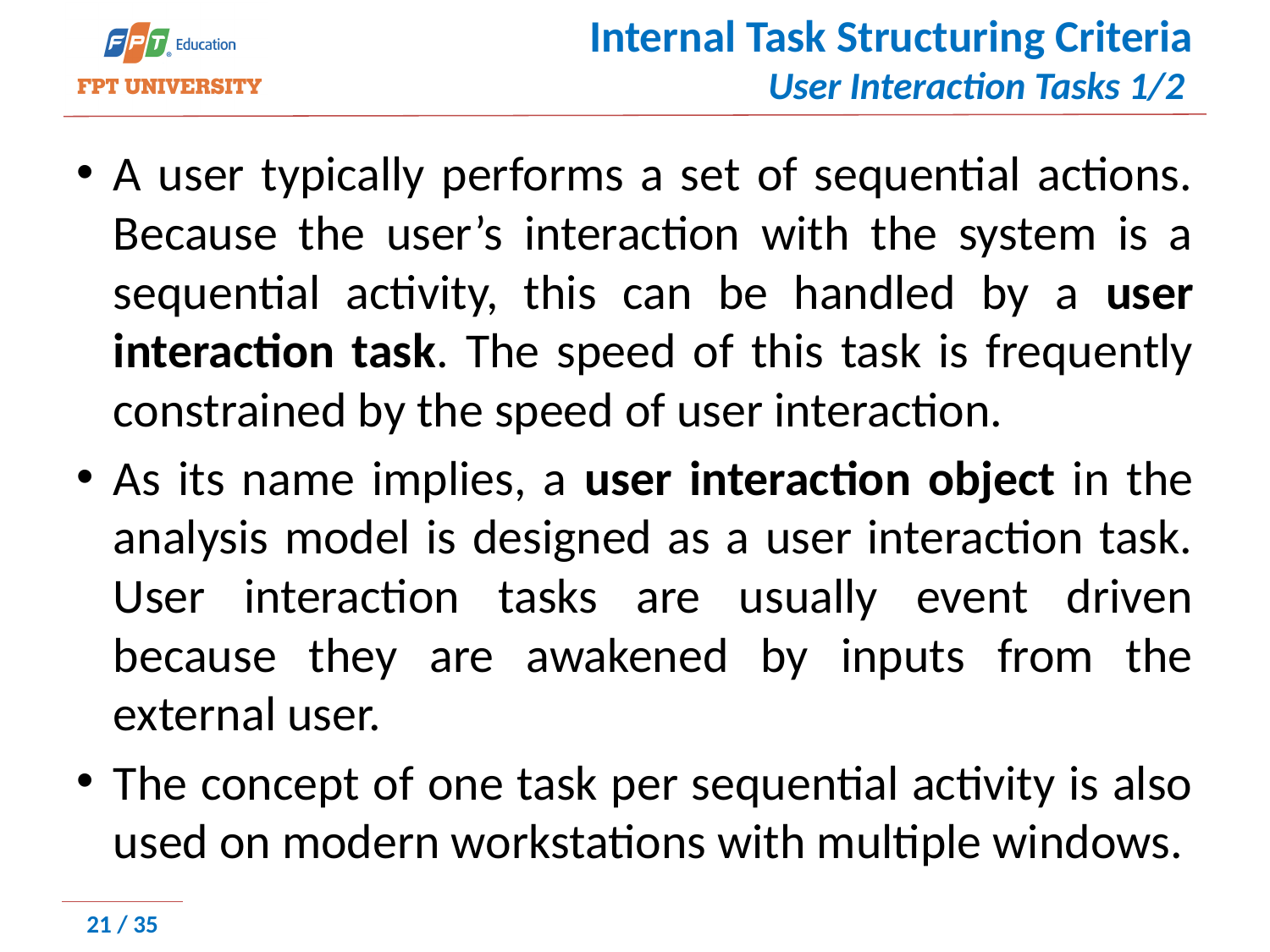

# Internal Task Structuring Criteria User Interaction Tasks 1/2
A user typically performs a set of sequential actions. Because the user’s interaction with the system is a sequential activity, this can be handled by a user interaction task. The speed of this task is frequently constrained by the speed of user interaction.
As its name implies, a user interaction object in the analysis model is designed as a user interaction task. User interaction tasks are usually event driven because they are awakened by inputs from the external user.
The concept of one task per sequential activity is also used on modern workstations with multiple windows.